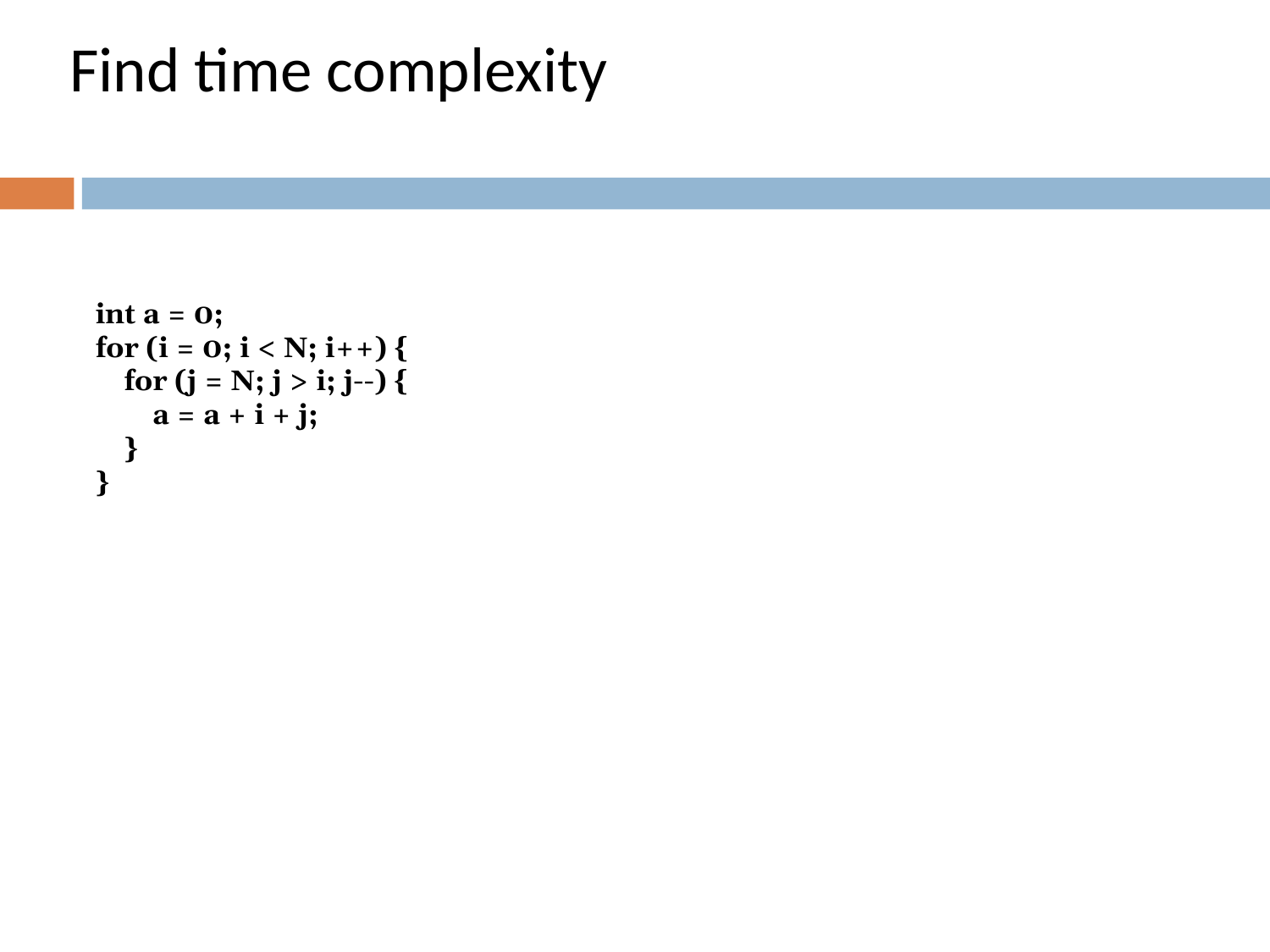

Find time complexity
# int a = 0; for (i = 0; i < N; i++) { for (j = N; j > i; j--) { a = a + i + j; } }